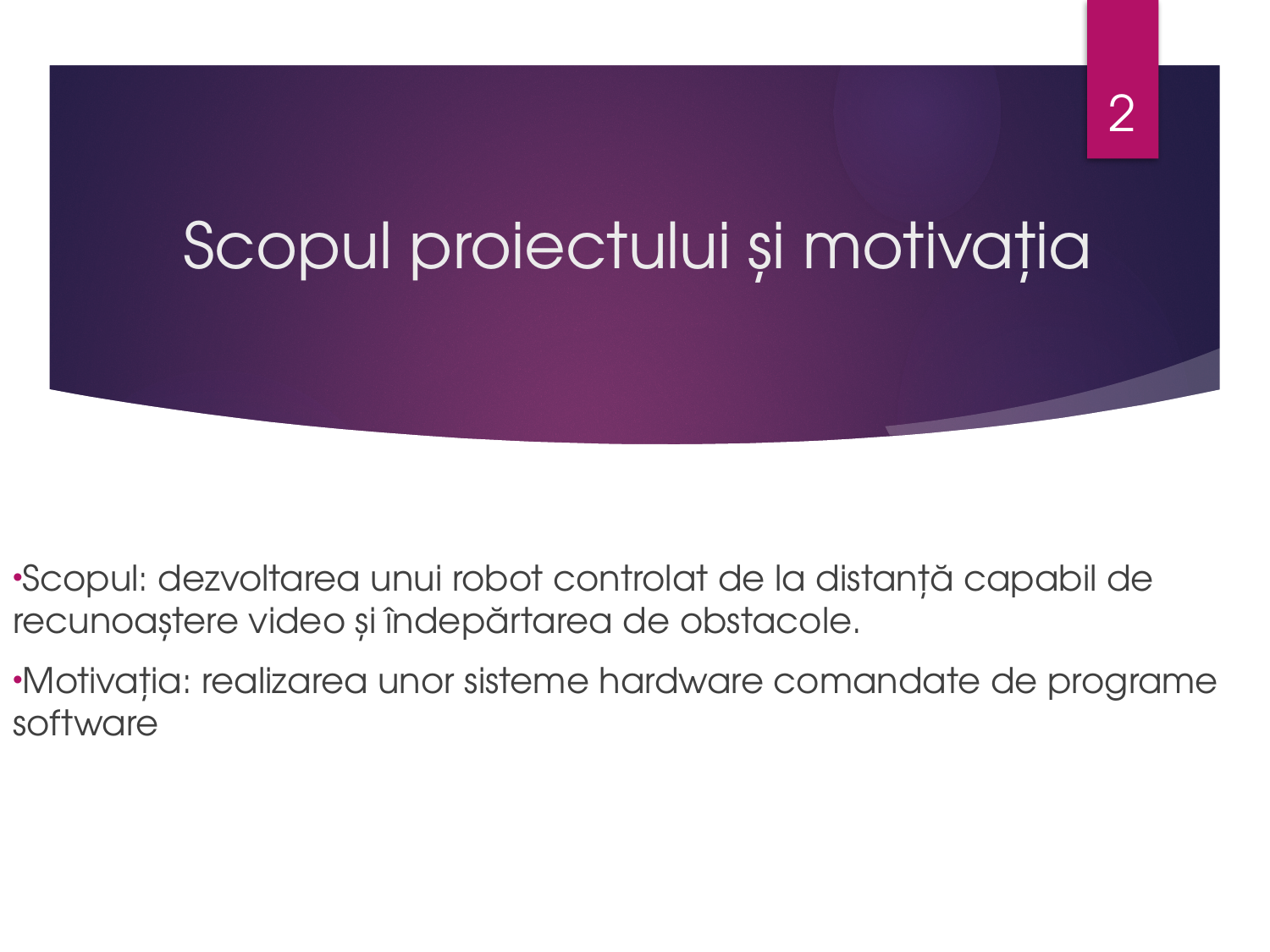

2
# Scopul proiectului și motivația
Scopul: dezvoltarea unui robot controlat de la distanță capabil de    recunoaștere video și îndepărtarea de obstacole.
Motivația: realizarea unor sisteme hardware comandate de programe software